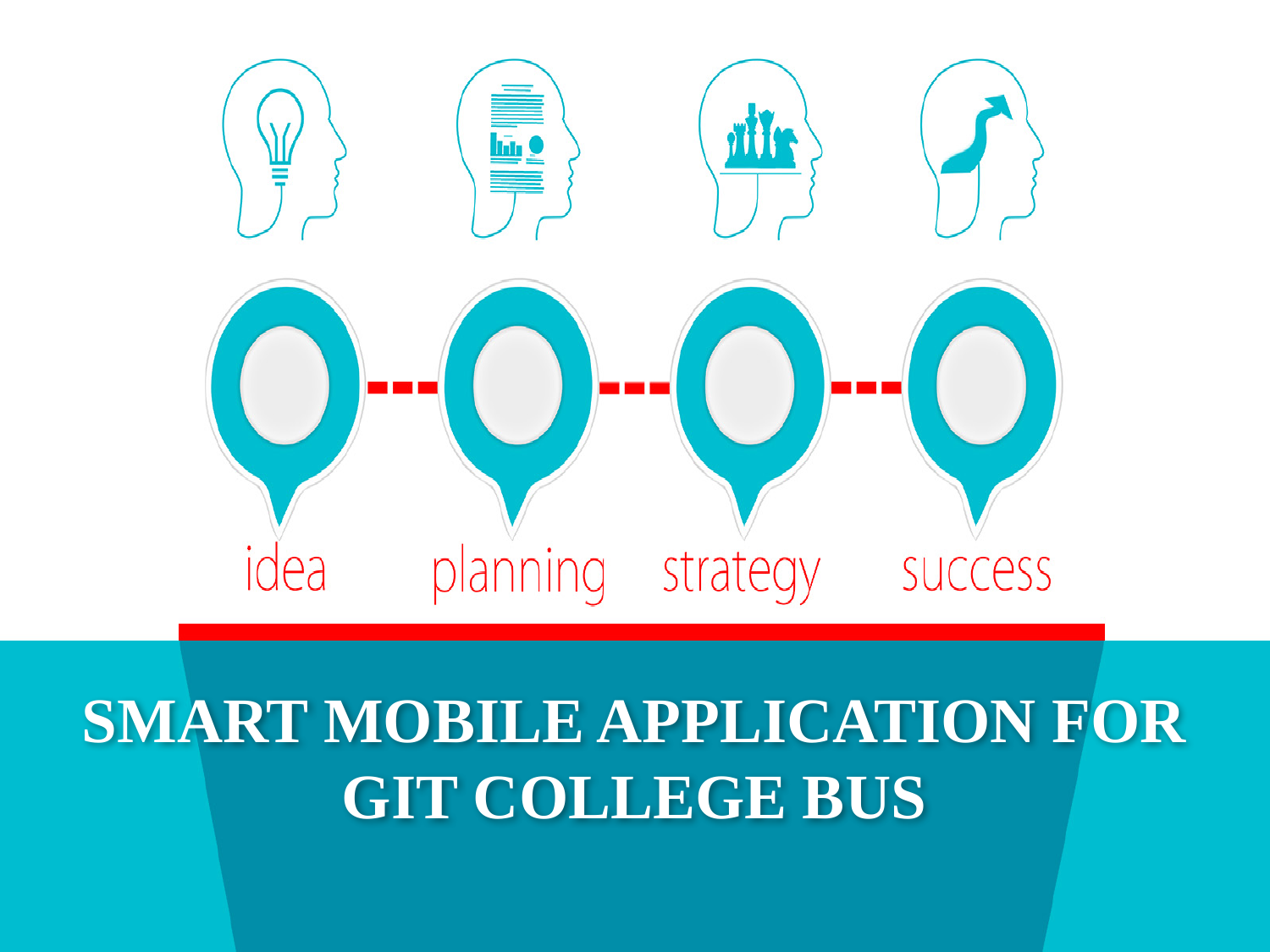

# SMART MOBILE APPLICATION FOR GIT COLLEGE BUS